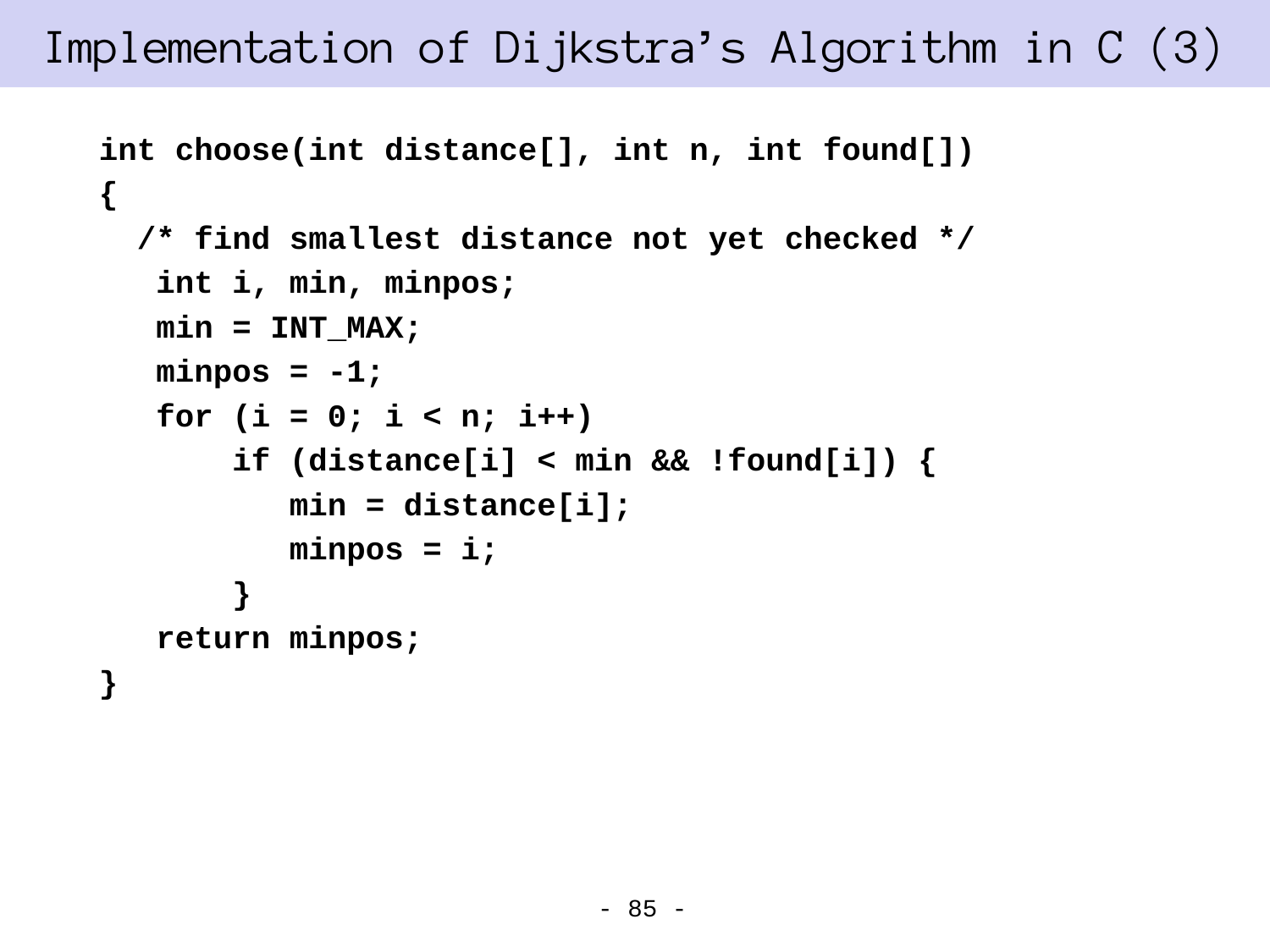

# Implementation of Dijkstra’s Algorithm in C (3)
int choose(int distance[], int n, int found[])
{
  /* find smallest distance not yet checked */
   int i, min, minpos;
   min = INT_MAX;
   minpos = -1;
   for (i = 0; i < n; i++)
       if (distance[i] < min && !found[i]) {
          min = distance[i];
          minpos = i;
       }
   return minpos;
}
- 85 -